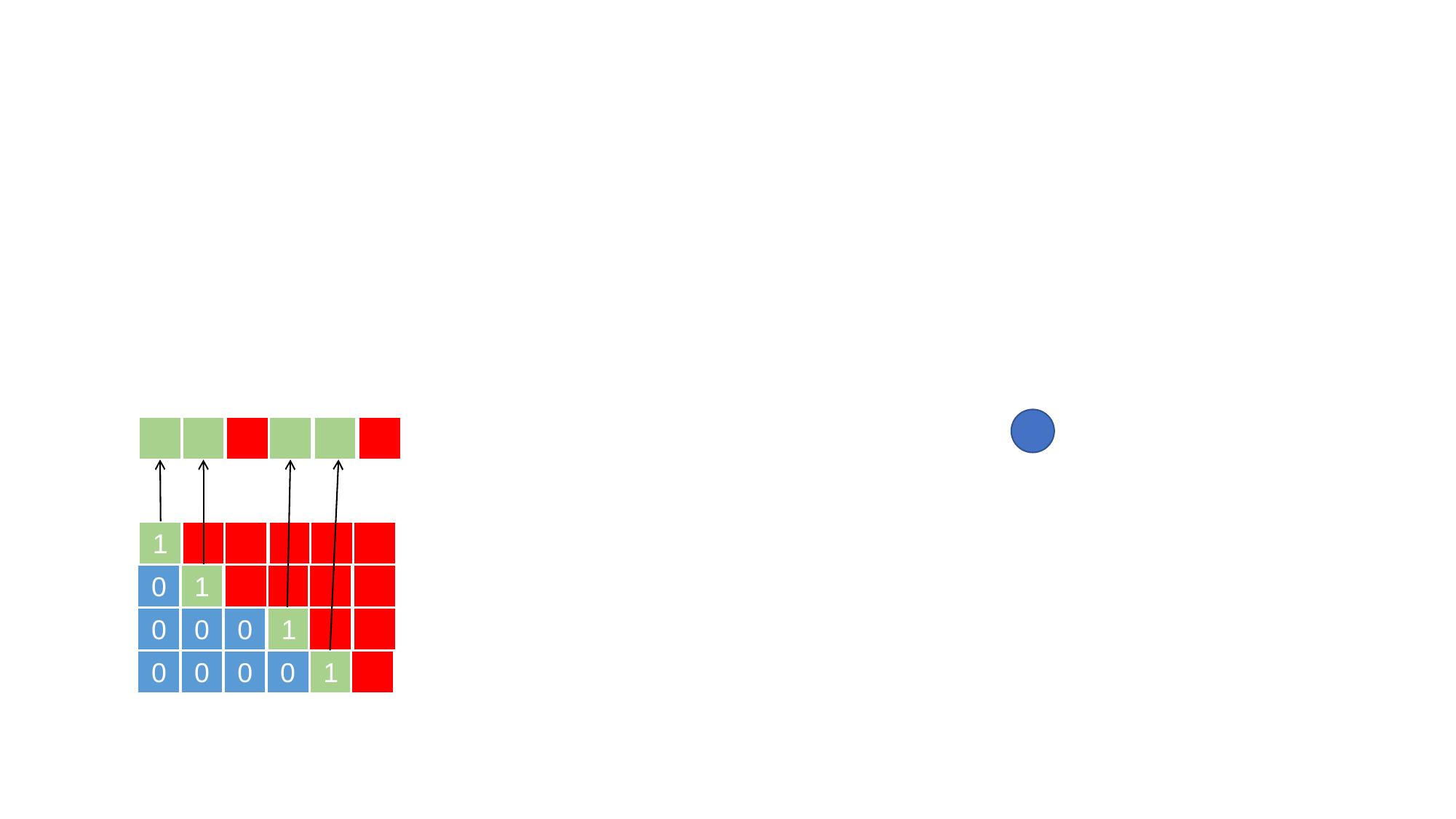

1

0
1

0
0
0
1

0
0
0
0
1